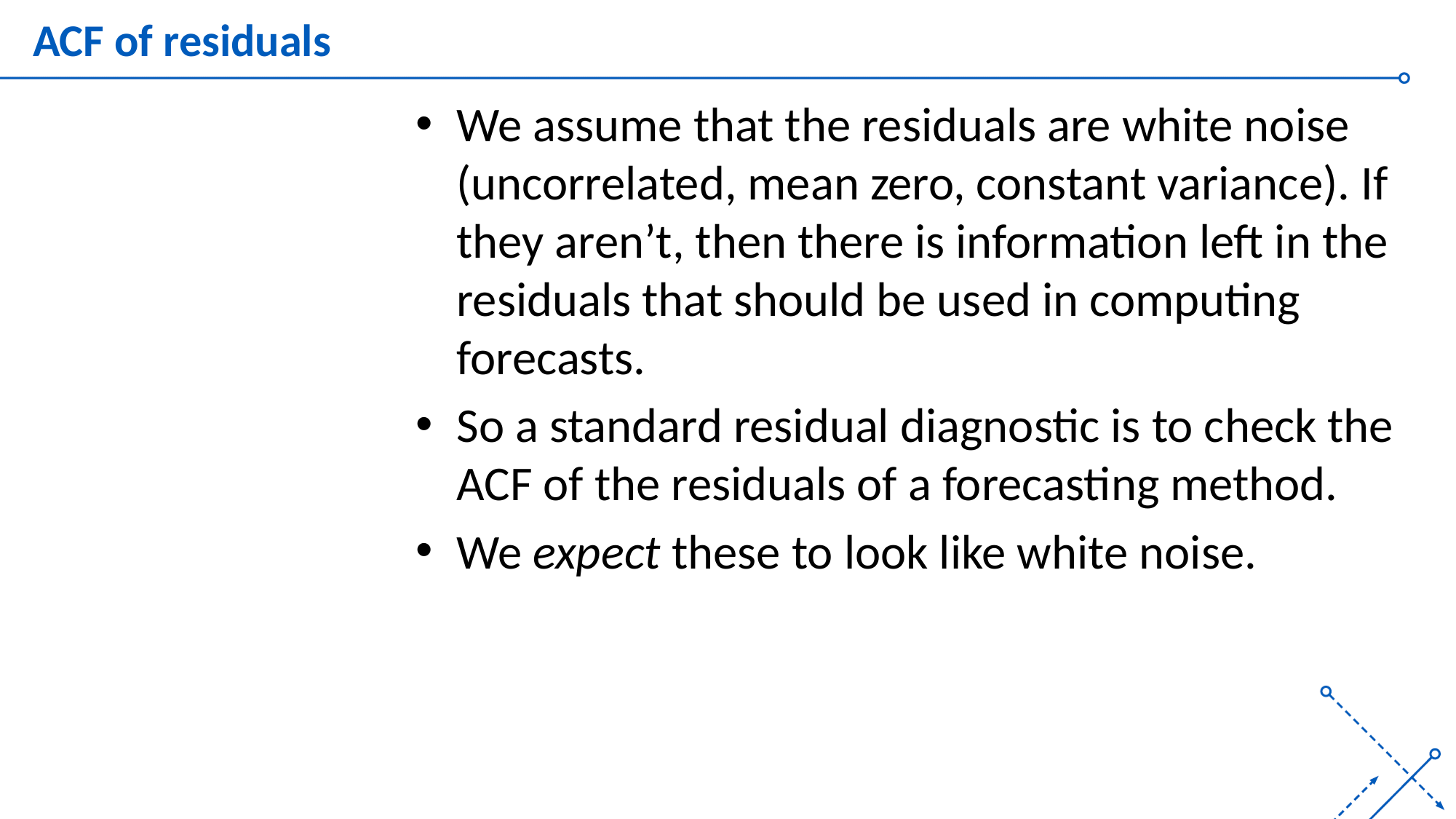

# ACF of residuals
We assume that the residuals are white noise (uncorrelated, mean zero, constant variance). If they aren’t, then there is information left in the residuals that should be used in computing forecasts.
So a standard residual diagnostic is to check the ACF of the residuals of a forecasting method.
We expect these to look like white noise.